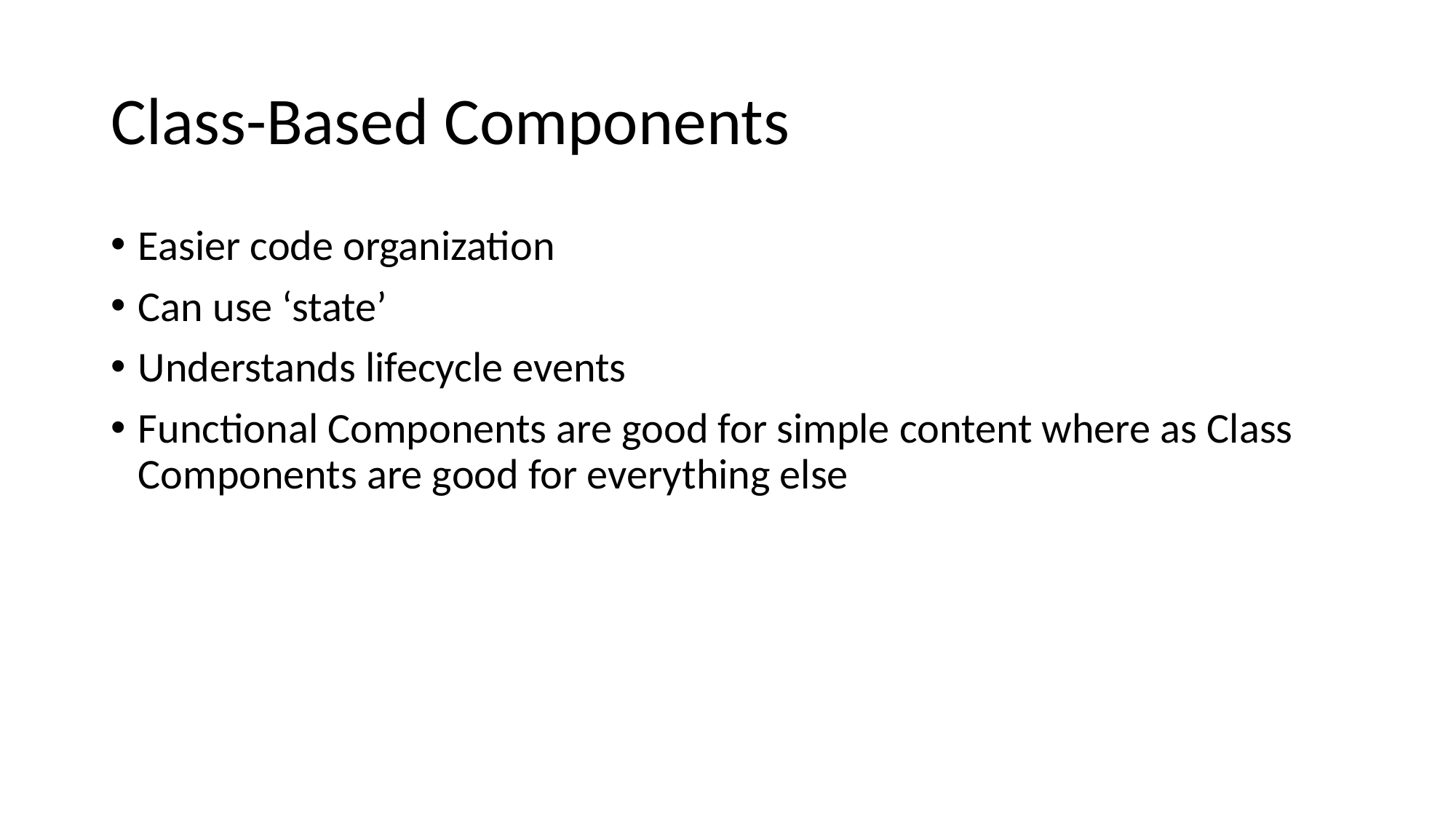

# Class-Based Components
Easier code organization
Can use ‘state’
Understands lifecycle events
Functional Components are good for simple content where as Class Components are good for everything else